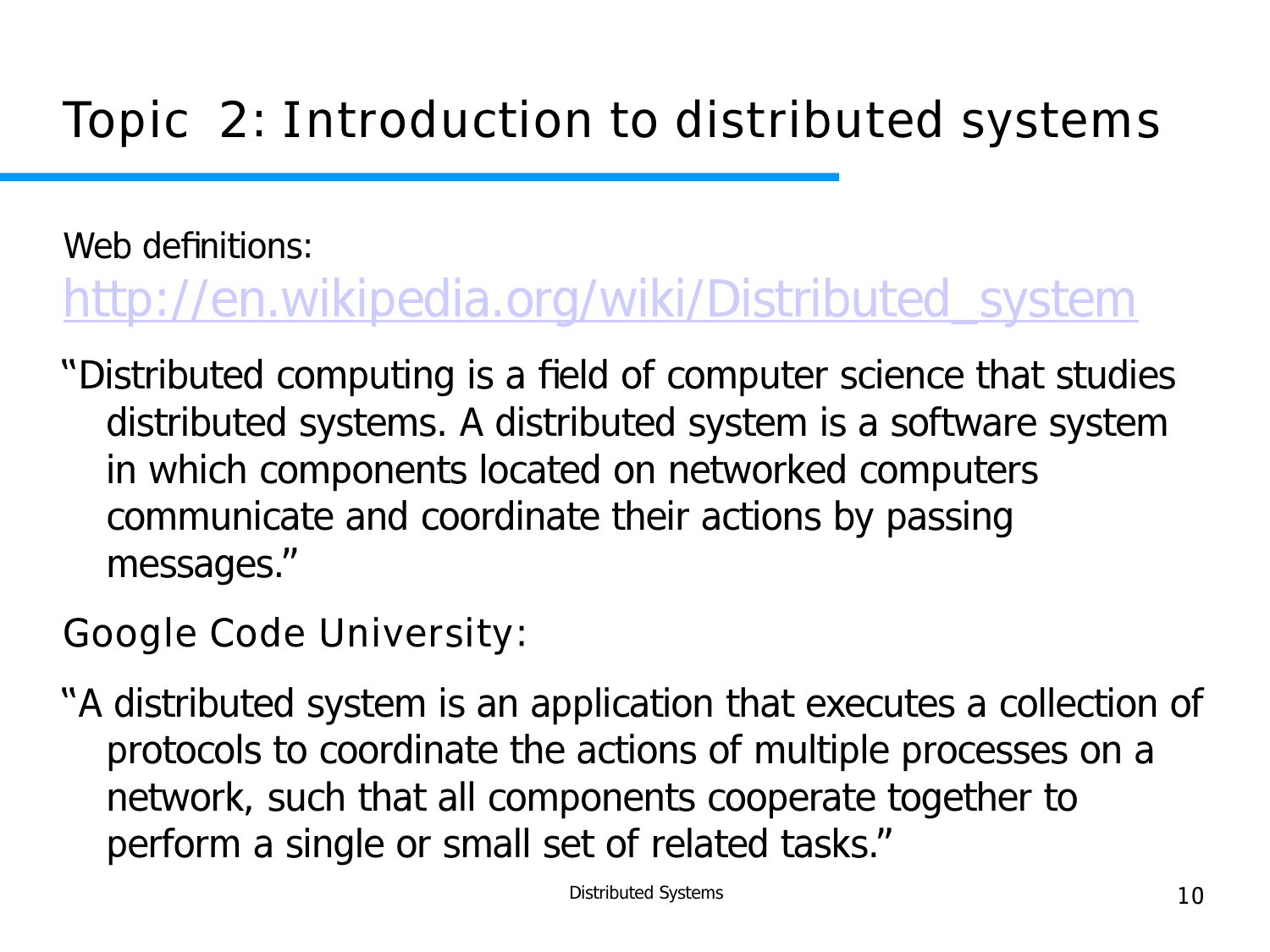

# Topic  2: Introduction to distributed systems
Web definitions: http://en.wikipedia.org/wiki/Distributed_system
“Distributed computing is a field of computer science that studies distributed systems. A distributed system is a software system in which components located on networked computers communicate and coordinate their actions by passing messages.”
Google Code University:
“A distributed system is an application that executes a collection of protocols to coordinate the actions of multiple processes on a network, such that all components cooperate together to perform a single or small set of related tasks.”

Distributed Systems
10